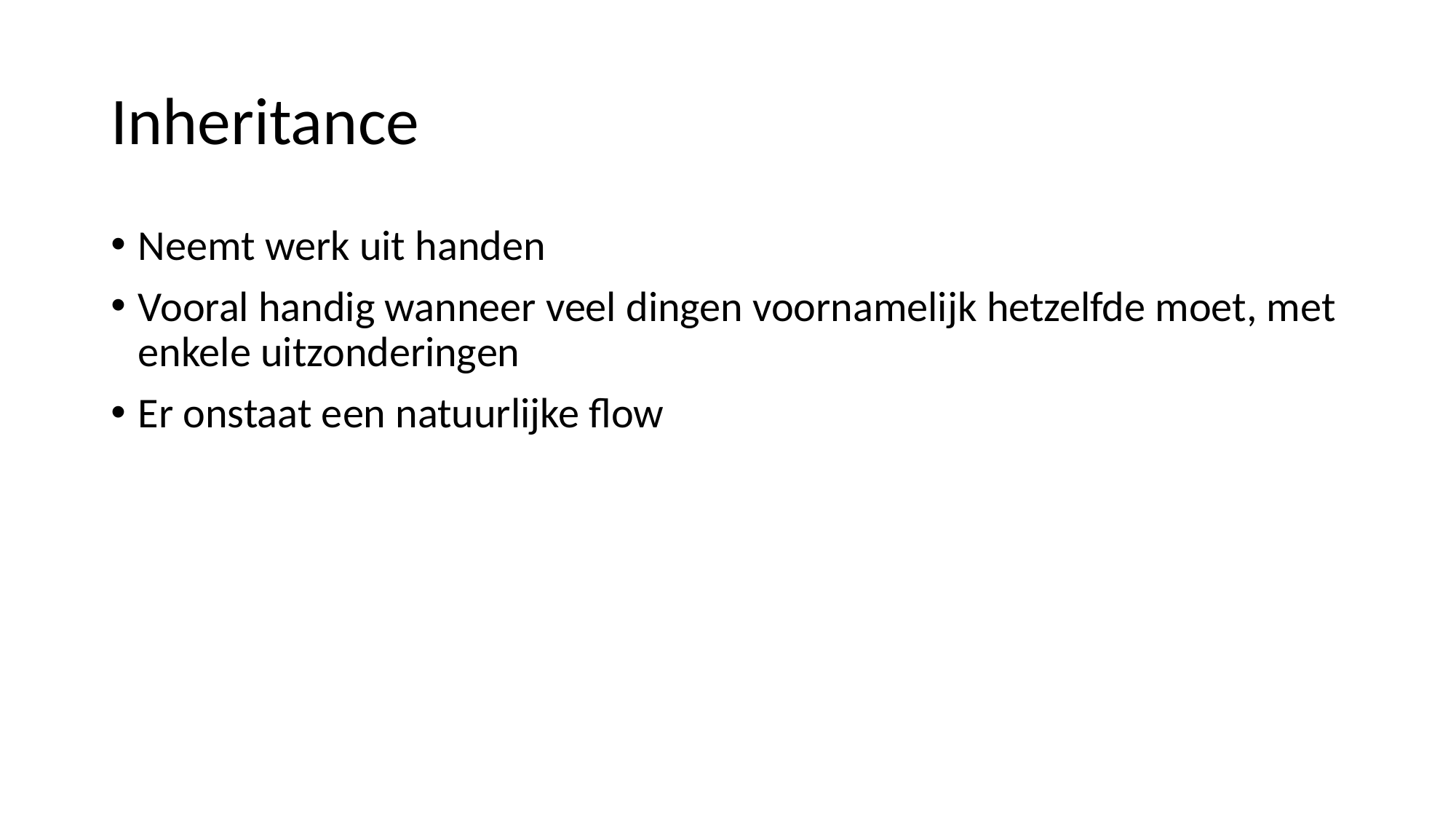

# Inheritance
Neemt werk uit handen
Vooral handig wanneer veel dingen voornamelijk hetzelfde moet, met enkele uitzonderingen
Er onstaat een natuurlijke flow